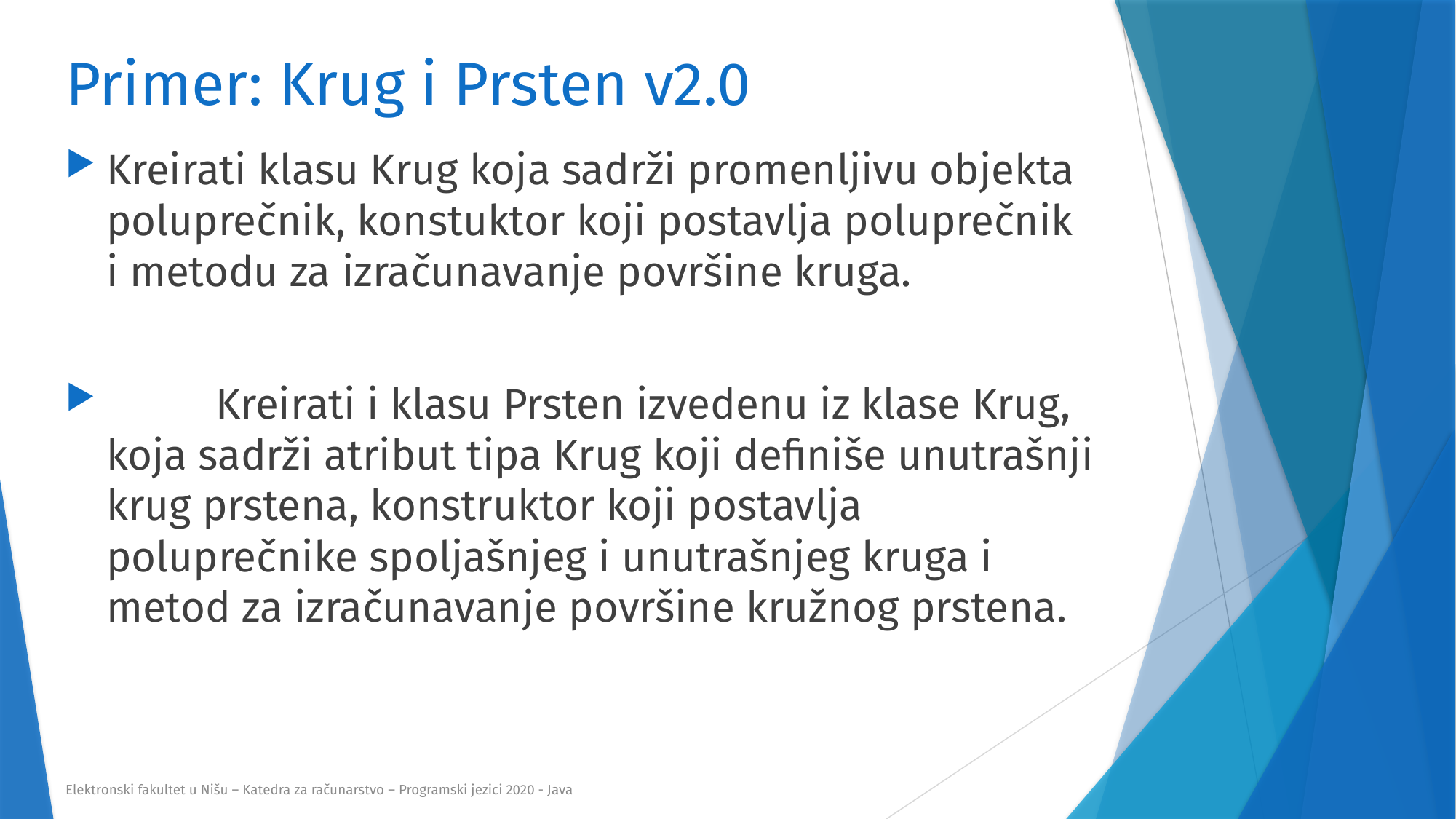

# Primer: Krug i Prsten v2.0
Kreirati klasu Krug koja sadrži promenljivu objekta poluprečnik, konstuktor koji postavlja poluprečnik i metodu za izračunavanje površine kruga.

	Kreirati i klasu Prsten izvedenu iz klase Krug, koja sadrži atribut tipa Krug koji definiše unutrašnji krug prstena, konstruktor koji postavlja poluprečnike spoljašnjeg i unutrašnjeg kruga i metod za izračunavanje površine kružnog prstena.

Elektronski fakultet u Nišu – Katedra za računarstvo – Programski jezici 2020 - Java